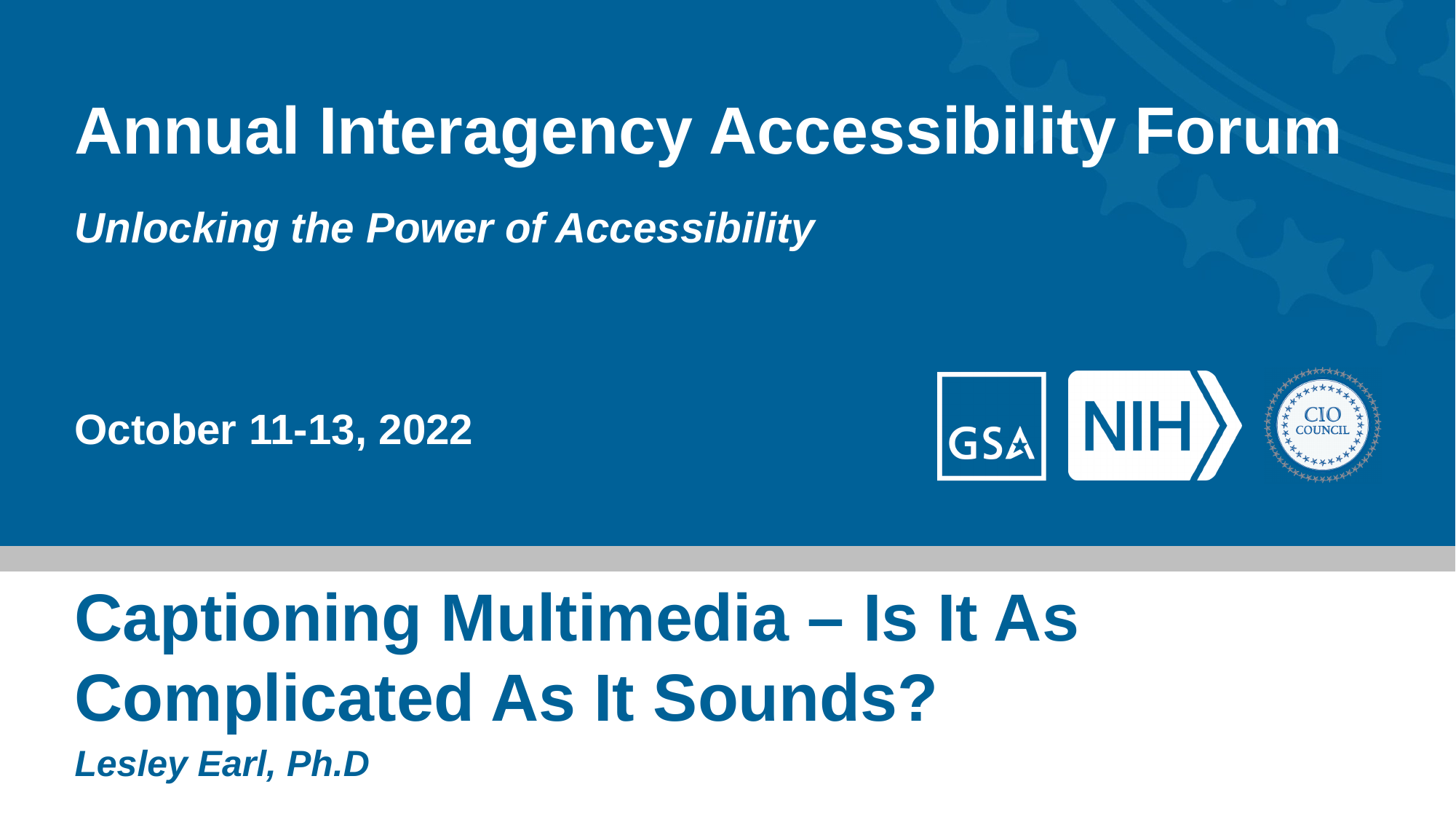

# Annual Interagency Accessibility Forum
Unlocking the Power of Accessibility
October 11-13, 2022
Captioning Multimedia – Is It As Complicated As It Sounds?
Lesley Earl, Ph.D